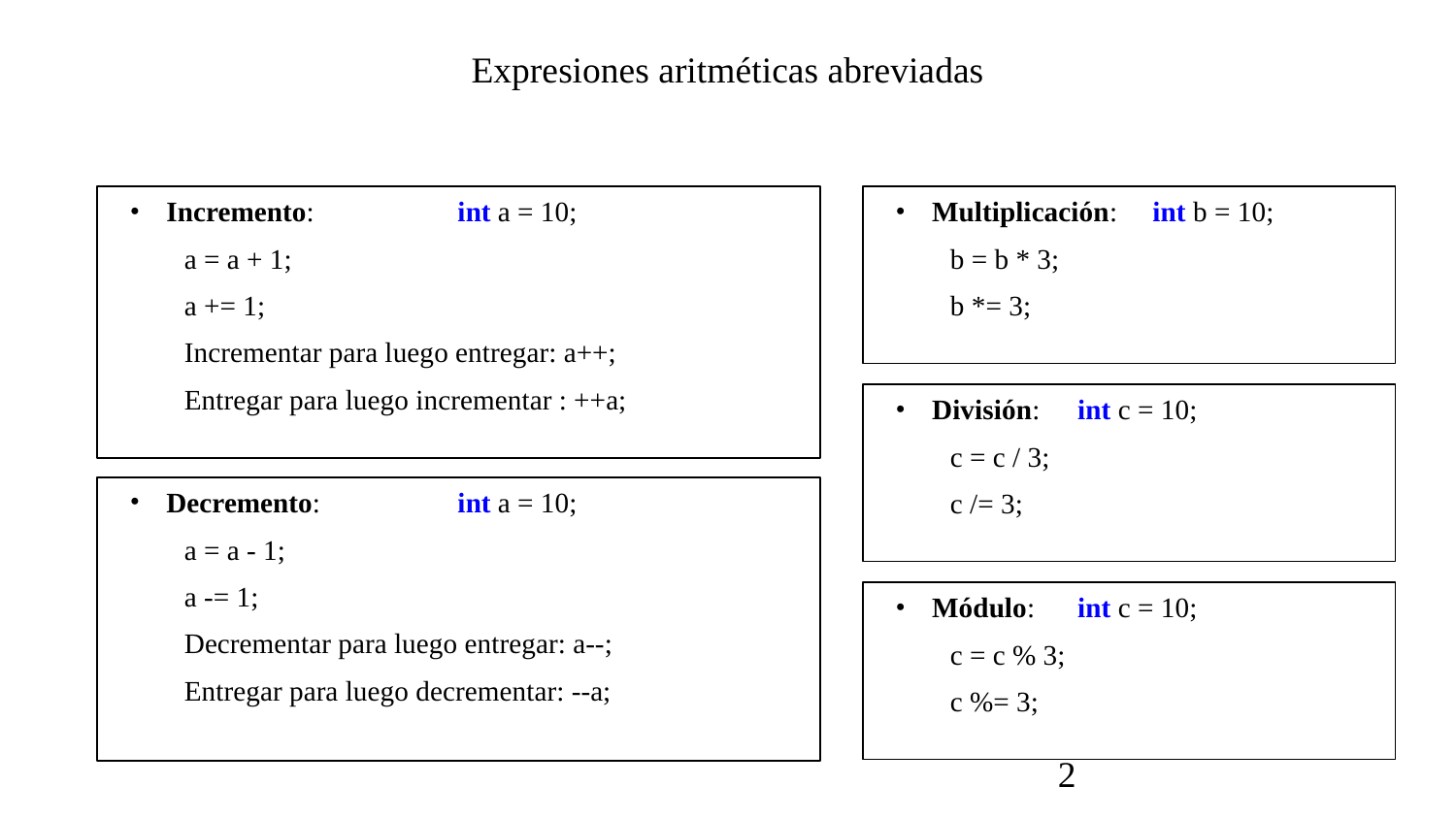

# Expresiones aritméticas abreviadas
Multiplicación:     int b = 10;
b = b * 3;
b *= 3;
Incremento:	int a = 10;
a = a + 1;
a += 1;
Incrementar para luego entregar: a++;
Entregar para luego incrementar : ++a;

División:	int c = 10;
c = c / 3;
c /= 3;
Decremento:	int a = 10;
a = a - 1;
a -= 1;
Decrementar para luego entregar: a--;
Entregar para luego decrementar: --a;
Módulo:	int c = 10;
c = c % 3;
c %= 3;
2